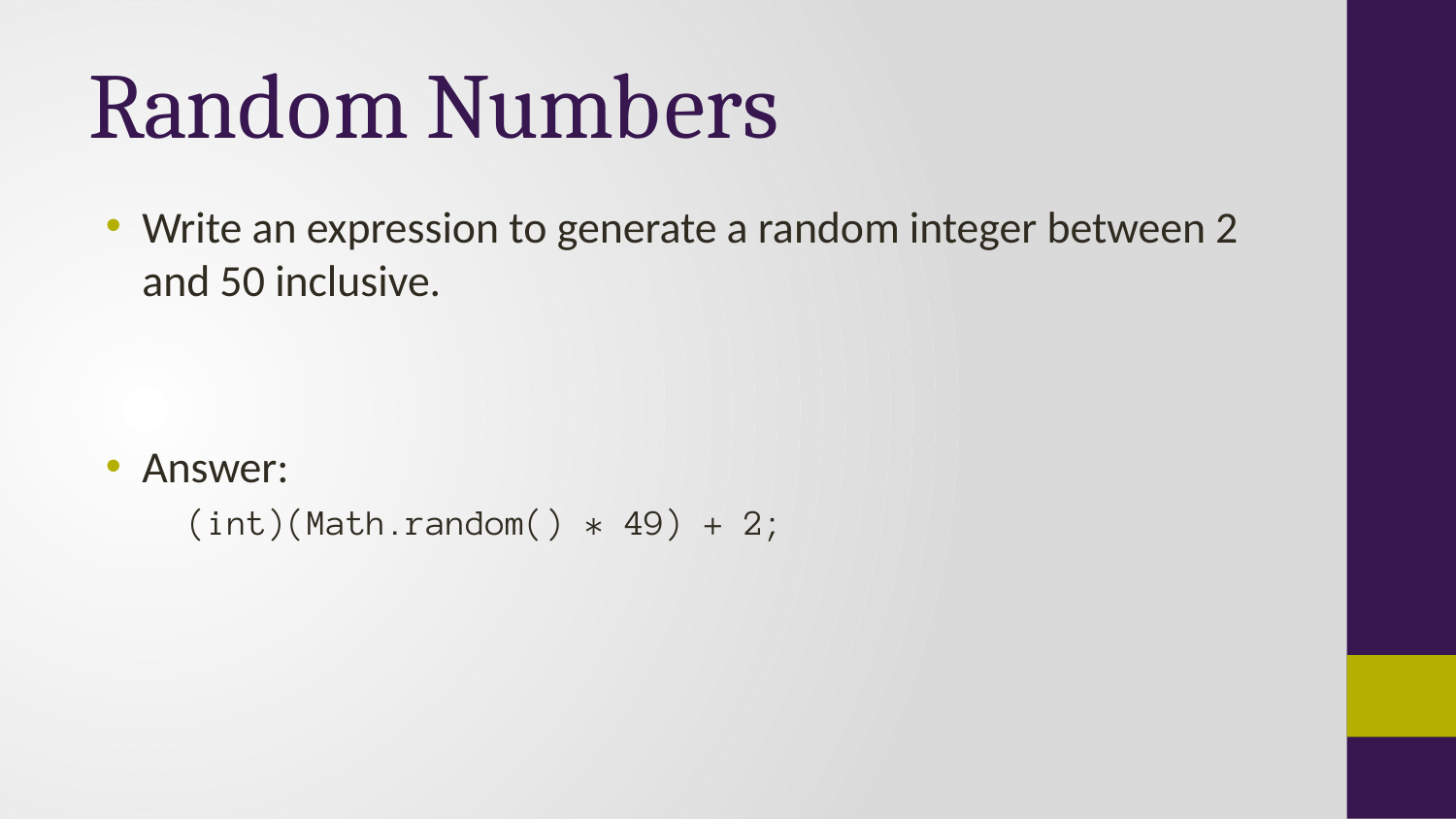

# Random Numbers
Write an expression to generate a random integer between 2 and 50 inclusive.

Answer:
(int)(Math.random() * 49) + 2;